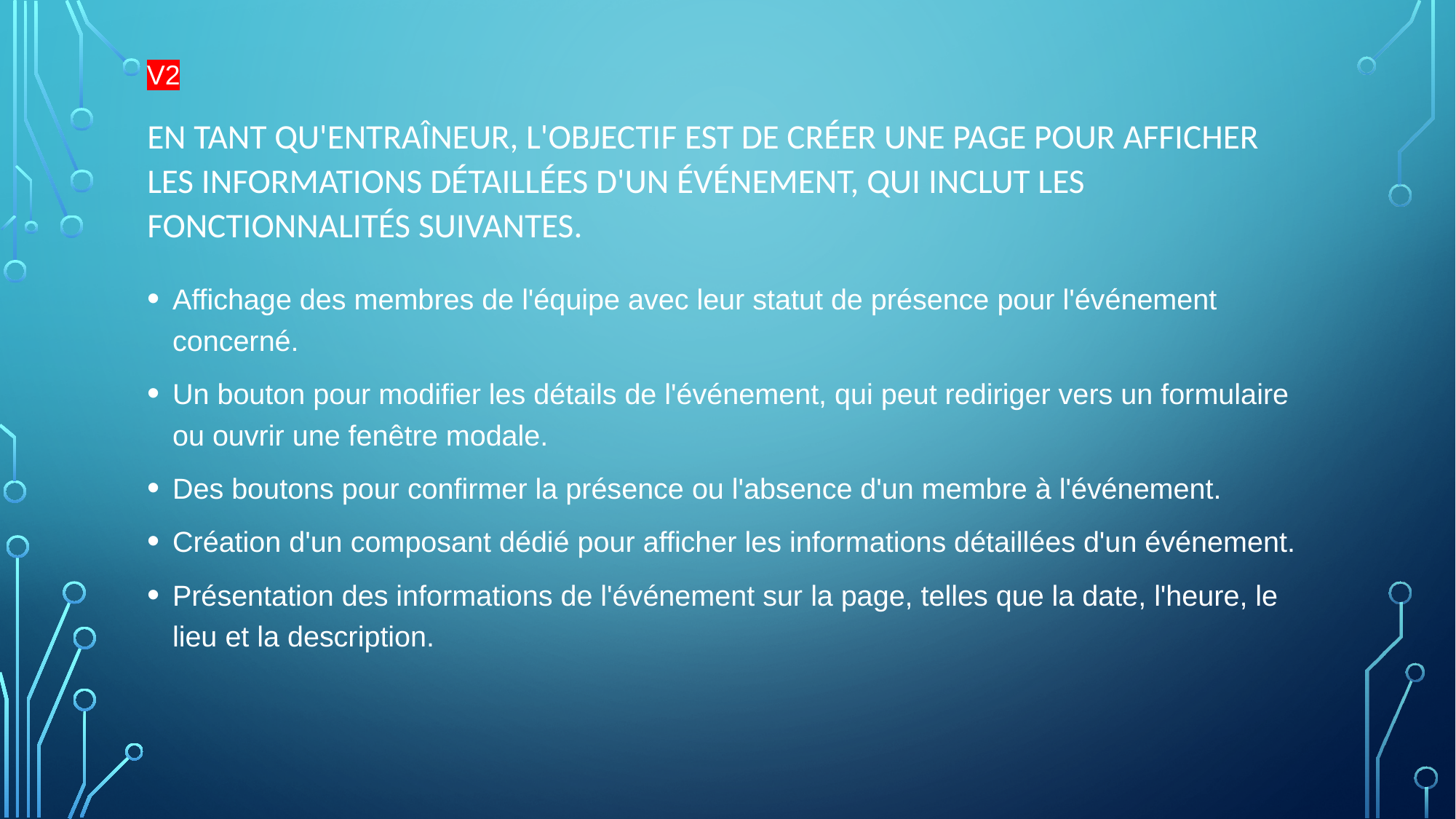

V2
# En tant qu'entraîneur, l'objectif est de créer une page pour afficher les informations détaillées d'un événement, qui inclut les fonctionnalités suivantes.
Affichage des membres de l'équipe avec leur statut de présence pour l'événement concerné.
Un bouton pour modifier les détails de l'événement, qui peut rediriger vers un formulaire ou ouvrir une fenêtre modale.
Des boutons pour confirmer la présence ou l'absence d'un membre à l'événement.
Création d'un composant dédié pour afficher les informations détaillées d'un événement.
Présentation des informations de l'événement sur la page, telles que la date, l'heure, le lieu et la description.